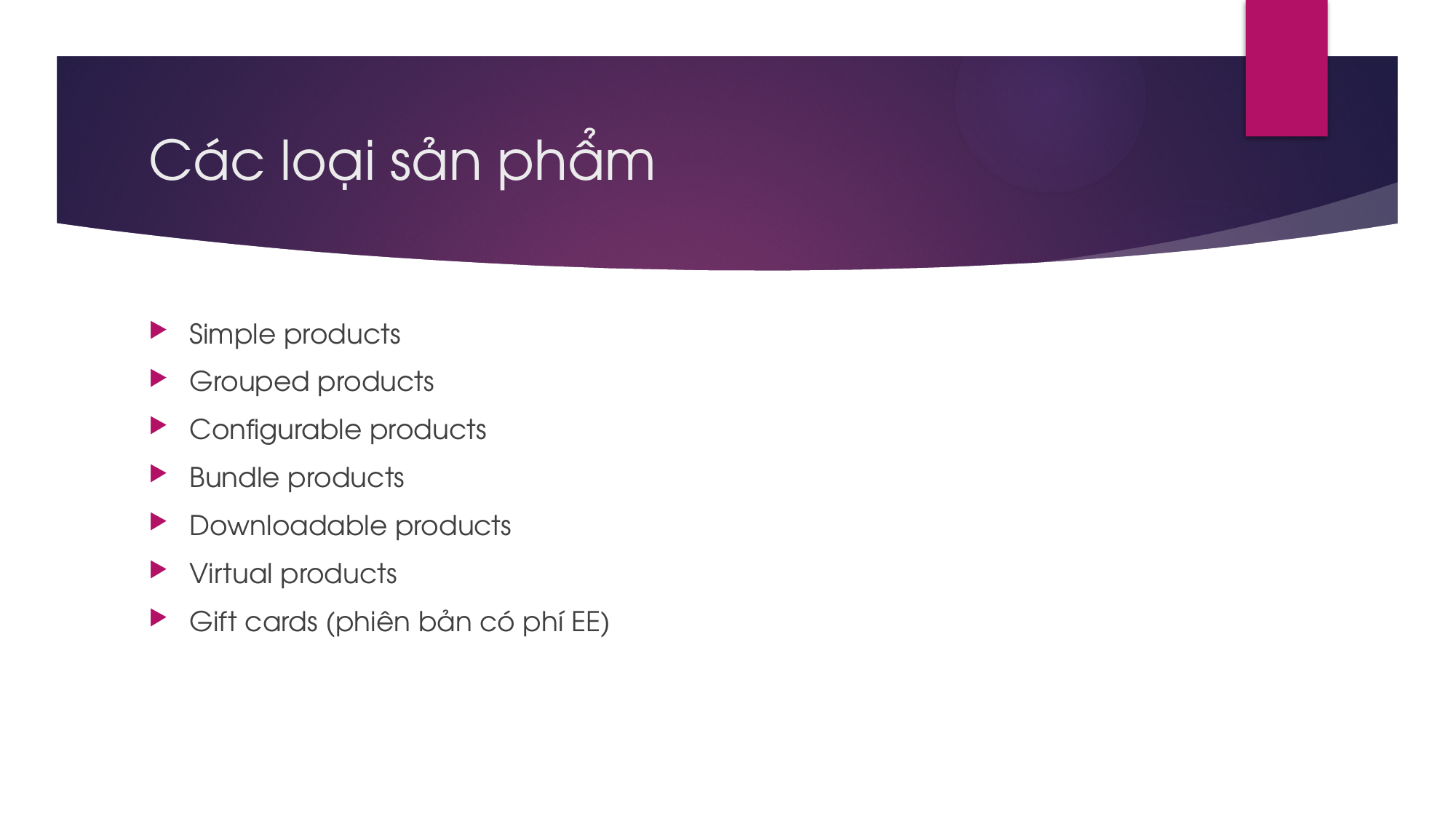

# Các loại sản phẩm
Simple products
Grouped products
Configurable products
Bundle products
Downloadable products
Virtual products
Gift cards (phiên bản có phí EE)